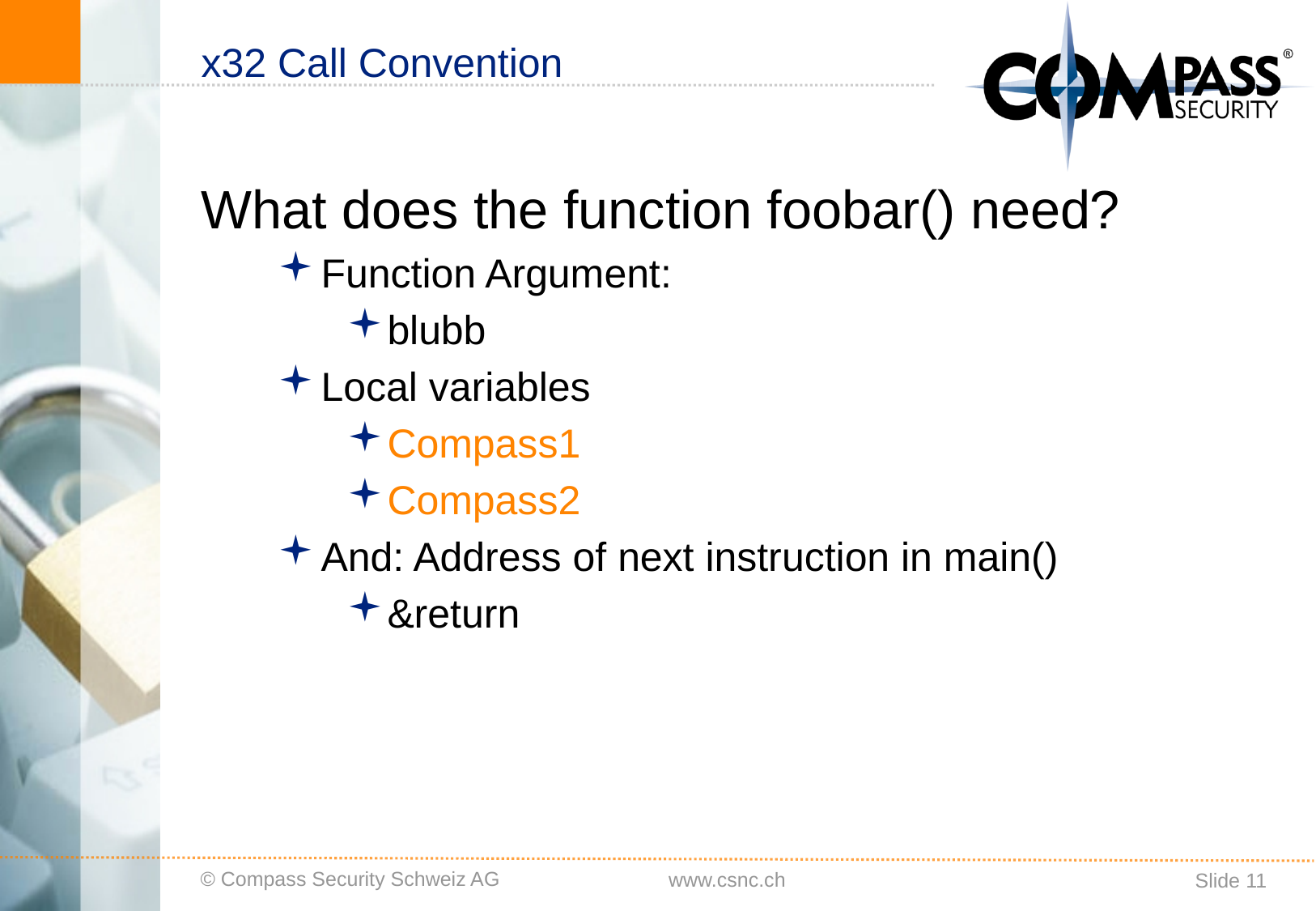

# x32 Call Convention
What does the function foobar() need?
Function Argument:
blubb
Local variables
Compass1
Compass2
And: Address of next instruction in main()
&return